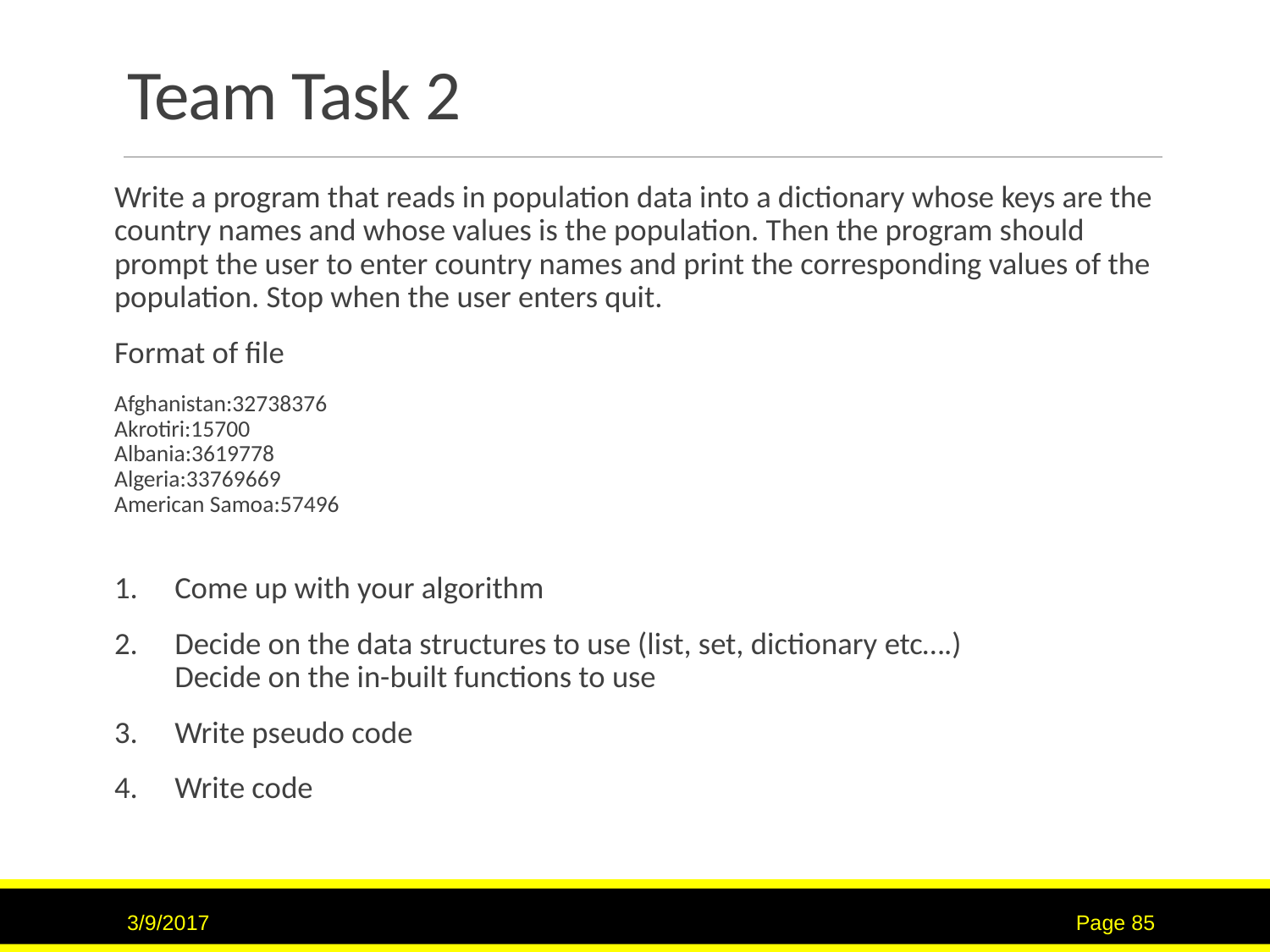

# Team Task 2
Write a program that reads in population data into a dictionary whose keys are the country names and whose values is the population. Then the program should prompt the user to enter country names and print the corresponding values of the population. Stop when the user enters quit.
Format of file
Afghanistan:32738376
Akrotiri:15700
Albania:3619778
Algeria:33769669
American Samoa:57496
Come up with your algorithm
Decide on the data structures to use (list, set, dictionary etc….)
Decide on the in-built functions to use
Write pseudo code
Write code

3/9/2017
Page 85